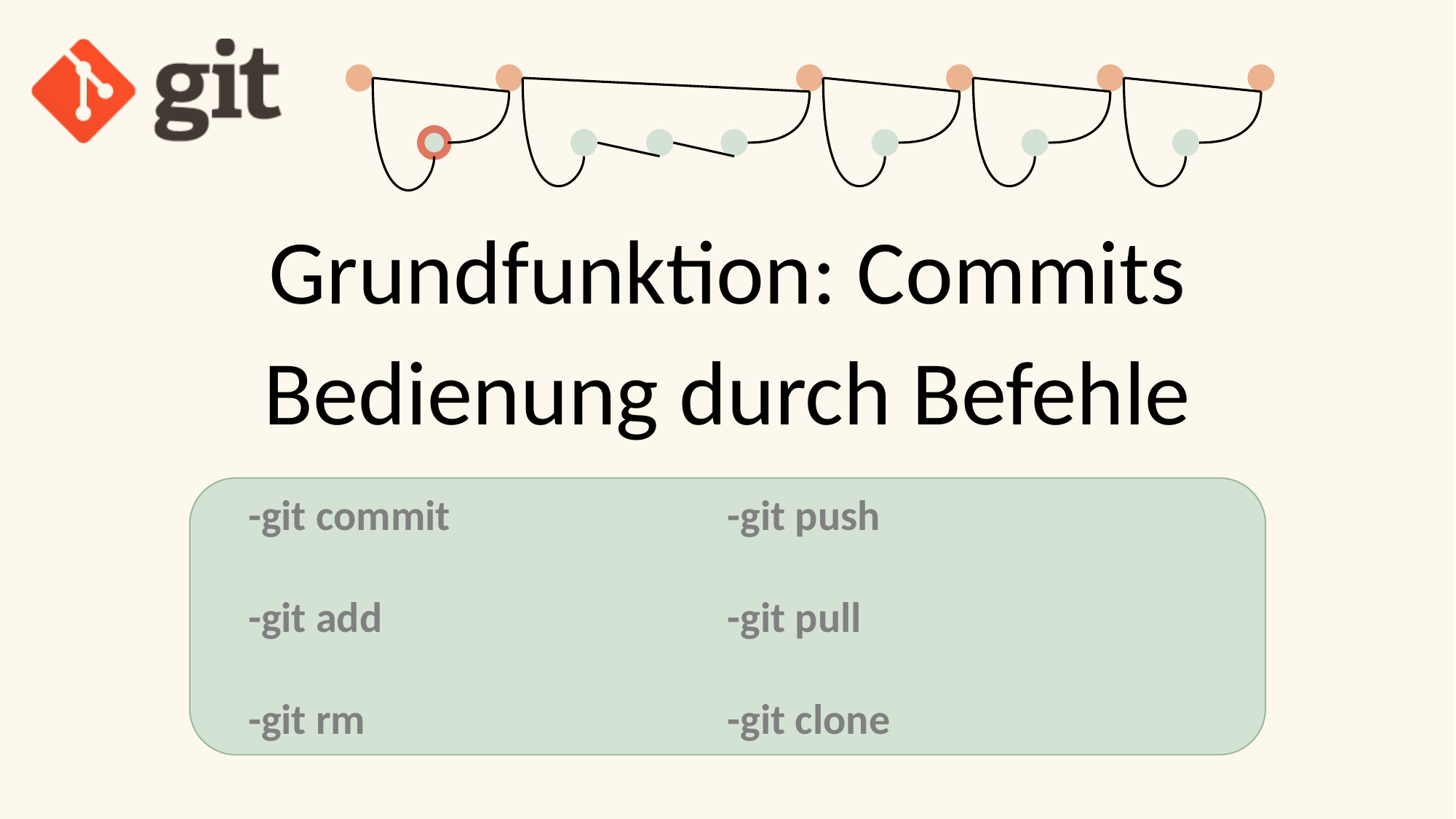

Grundfunktion: Commits
Bedienung durch Befehle

-git commit

-git add

-git rm
-git push

-git pull

-git clone